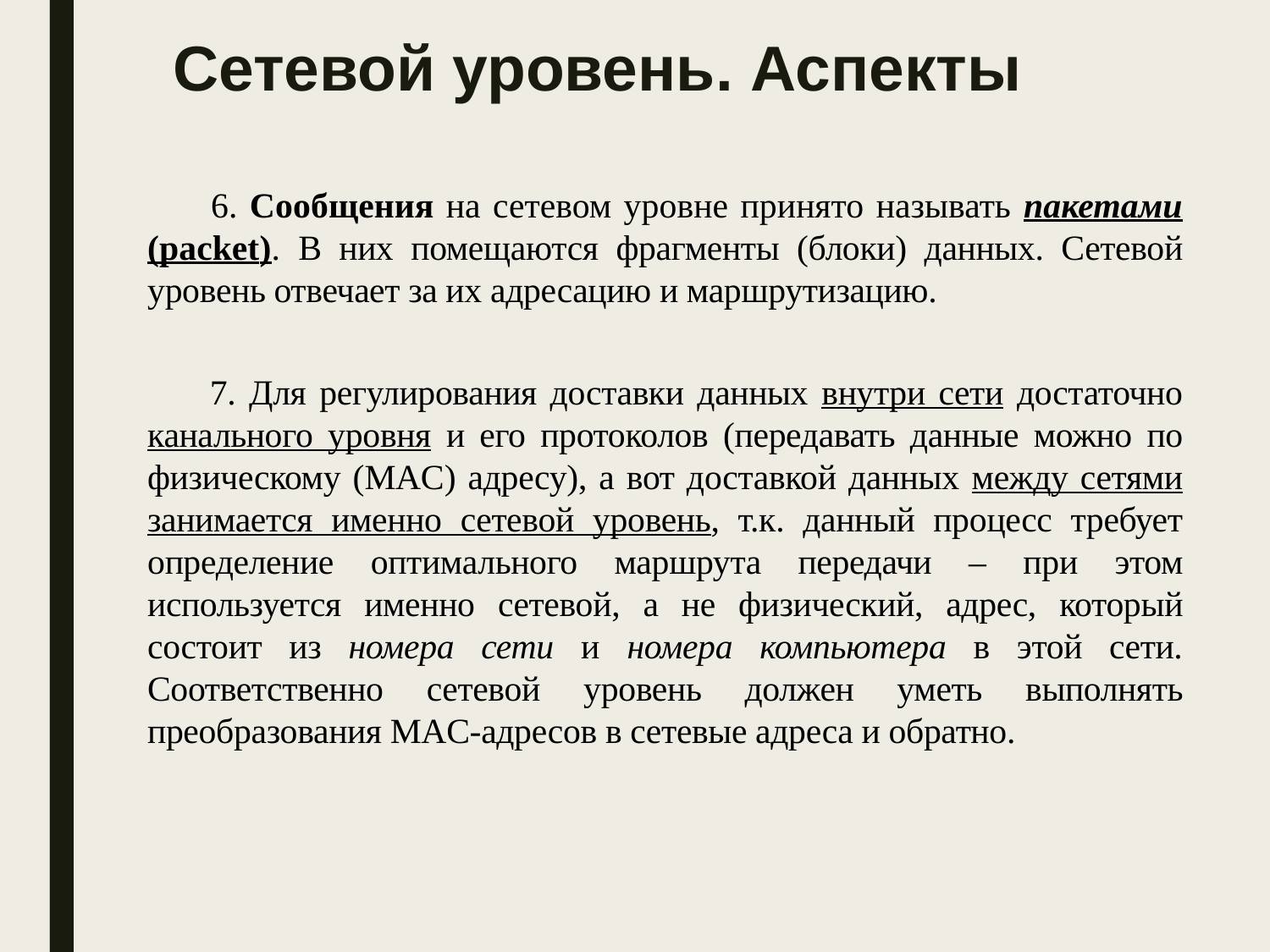

# Сетевой уровень. Аспекты
6. Сообщения на сетевом уровне принято называть пакетами (packet). В них помещаются фрагменты (блоки) данных. Сетевой уровень отвечает за их адресацию и маршрутизацию.

7. Для регулирования доставки данных внутри сети достаточно канального уровня и его протоколов (передавать данные можно по физическому (MAC) адресу), а вот доставкой данных между сетями занимается именно сетевой уровень, т.к. данный процесс требует определение оптимального маршрута передачи – при этом используется именно сетевой, а не физический, адрес, который состоит из номера сети и номера компьютера в этой сети. Соответственно сетевой уровень должен уметь выполнять преобразования MAC-адресов в сетевые адреса и обратно.